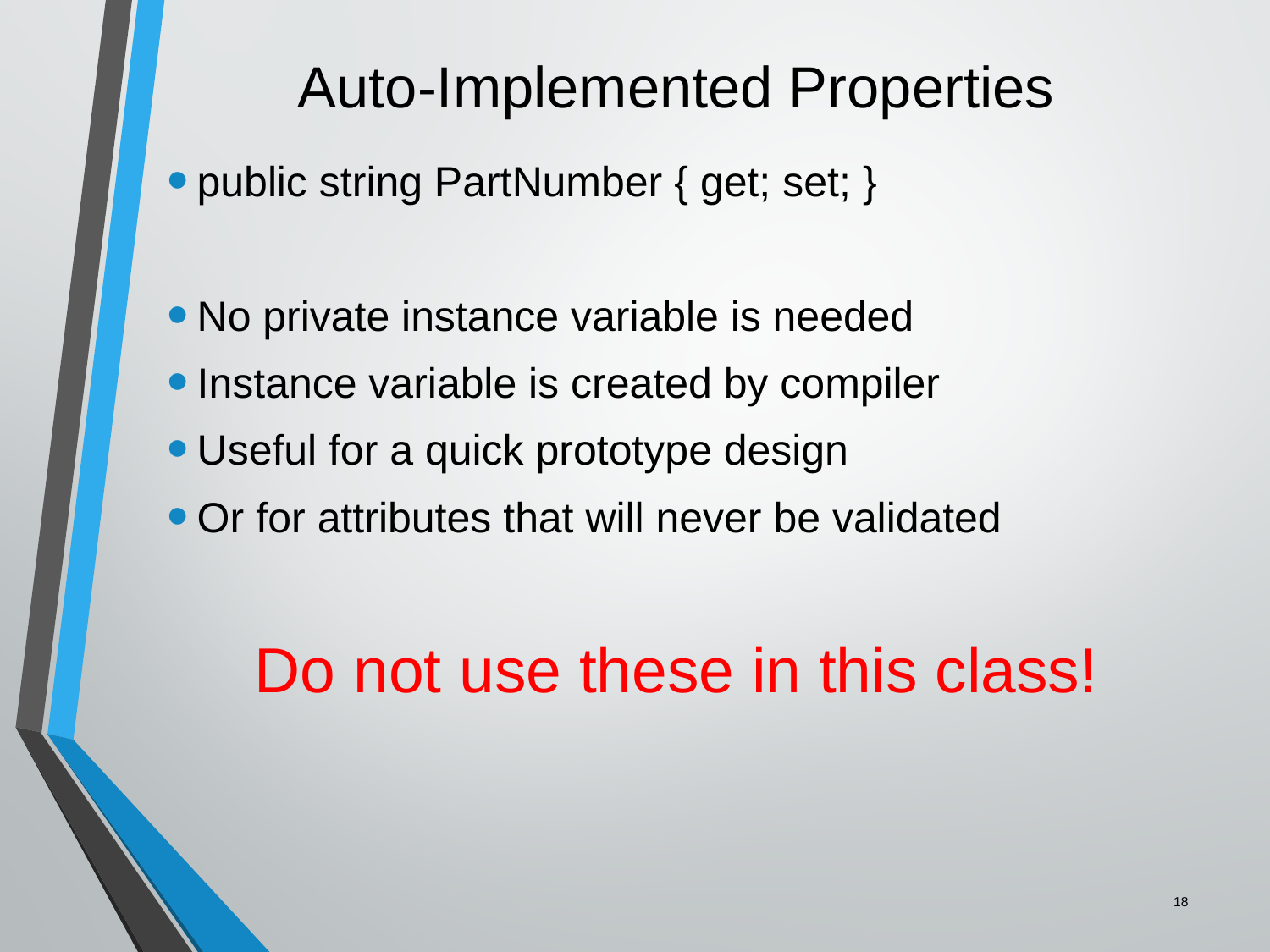

# Auto-Implemented Properties
public string PartNumber { get; set; }

No private instance variable is needed
Instance variable is created by compiler
Useful for a quick prototype design
Or for attributes that will never be validated

Do not use these in this class!
18